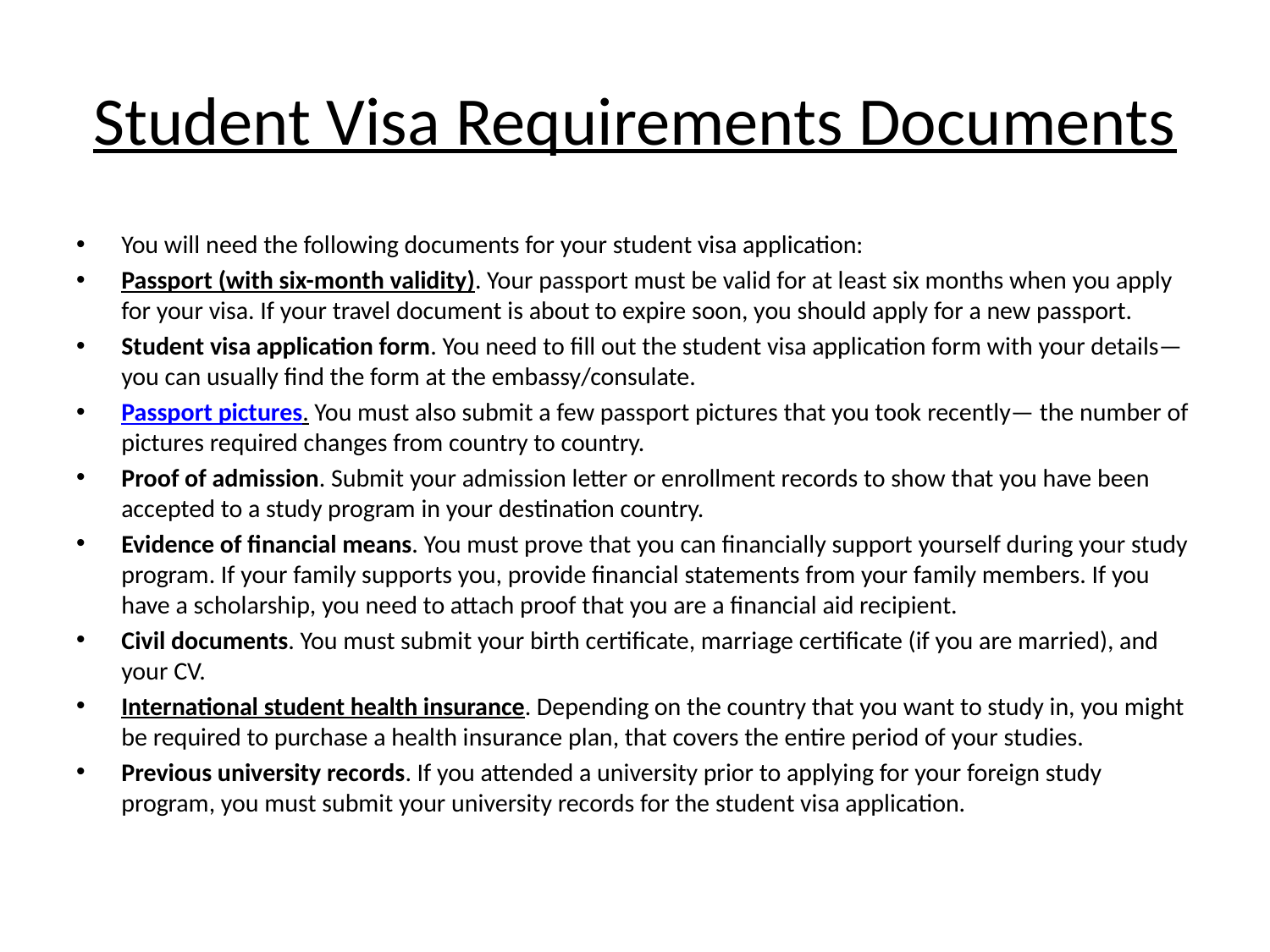

# Student Visa Requirements Documents
You will need the following documents for your student visa application:
Passport (with six-month validity). Your passport must be valid for at least six months when you apply for your visa. If your travel document is about to expire soon, you should apply for a new passport.
Student visa application form. You need to fill out the student visa application form with your details— you can usually find the form at the embassy/consulate.
Passport pictures. You must also submit a few passport pictures that you took recently— the number of pictures required changes from country to country.
Proof of admission. Submit your admission letter or enrollment records to show that you have been accepted to a study program in your destination country.
Evidence of financial means. You must prove that you can financially support yourself during your study program. If your family supports you, provide financial statements from your family members. If you have a scholarship, you need to attach proof that you are a financial aid recipient.
Civil documents. You must submit your birth certificate, marriage certificate (if you are married), and your CV.
International student health insurance. Depending on the country that you want to study in, you might be required to purchase a health insurance plan, that covers the entire period of your studies.
Previous university records. If you attended a university prior to applying for your foreign study program, you must submit your university records for the student visa application.